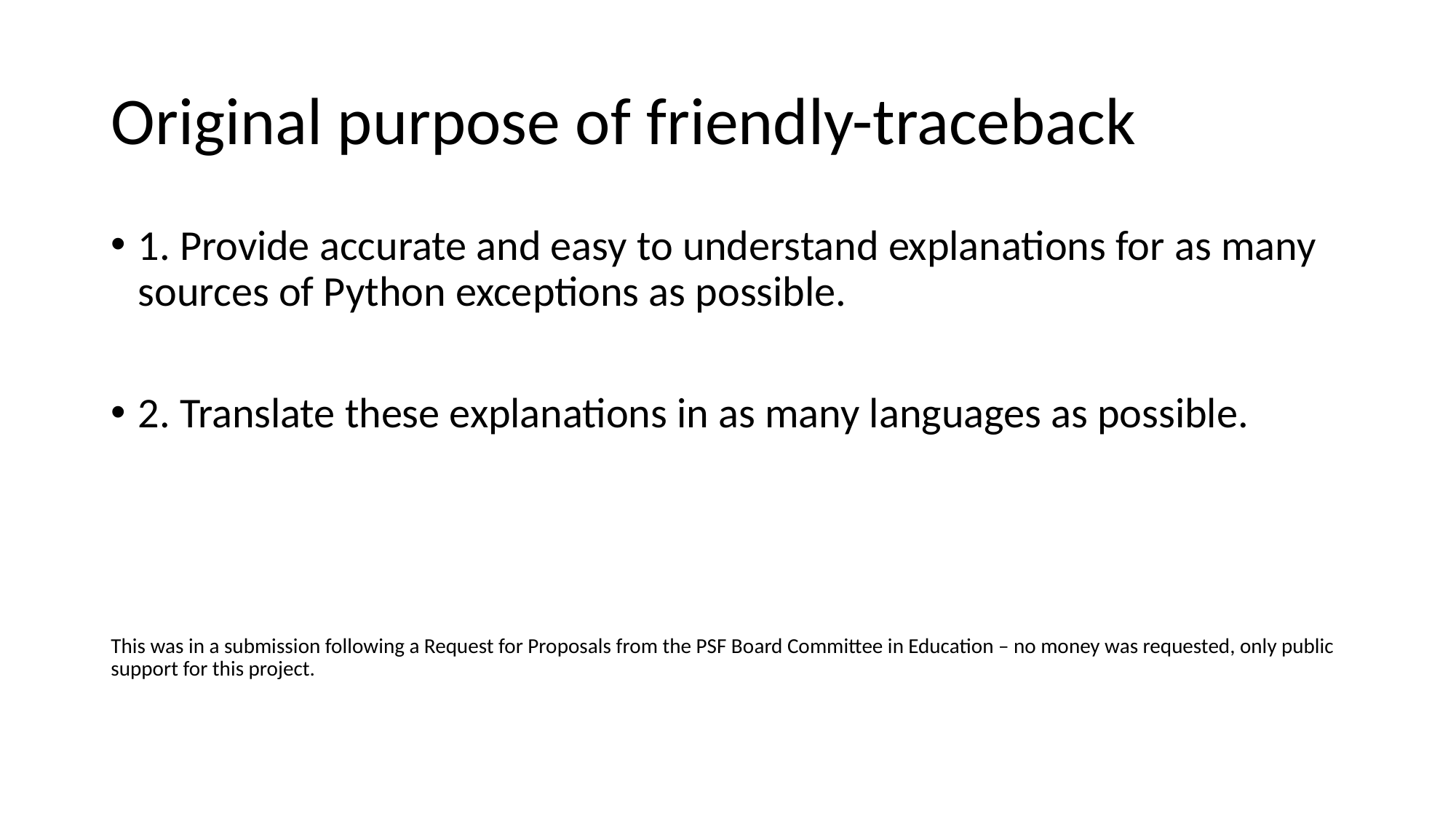

# Original purpose of friendly-traceback
1. Provide accurate and easy to understand explanations for as many sources of Python exceptions as possible.

2. Translate these explanations in as many languages as possible.

This was in a submission following a Request for Proposals from the PSF Board Committee in Education – no money was requested, only public support for this project.